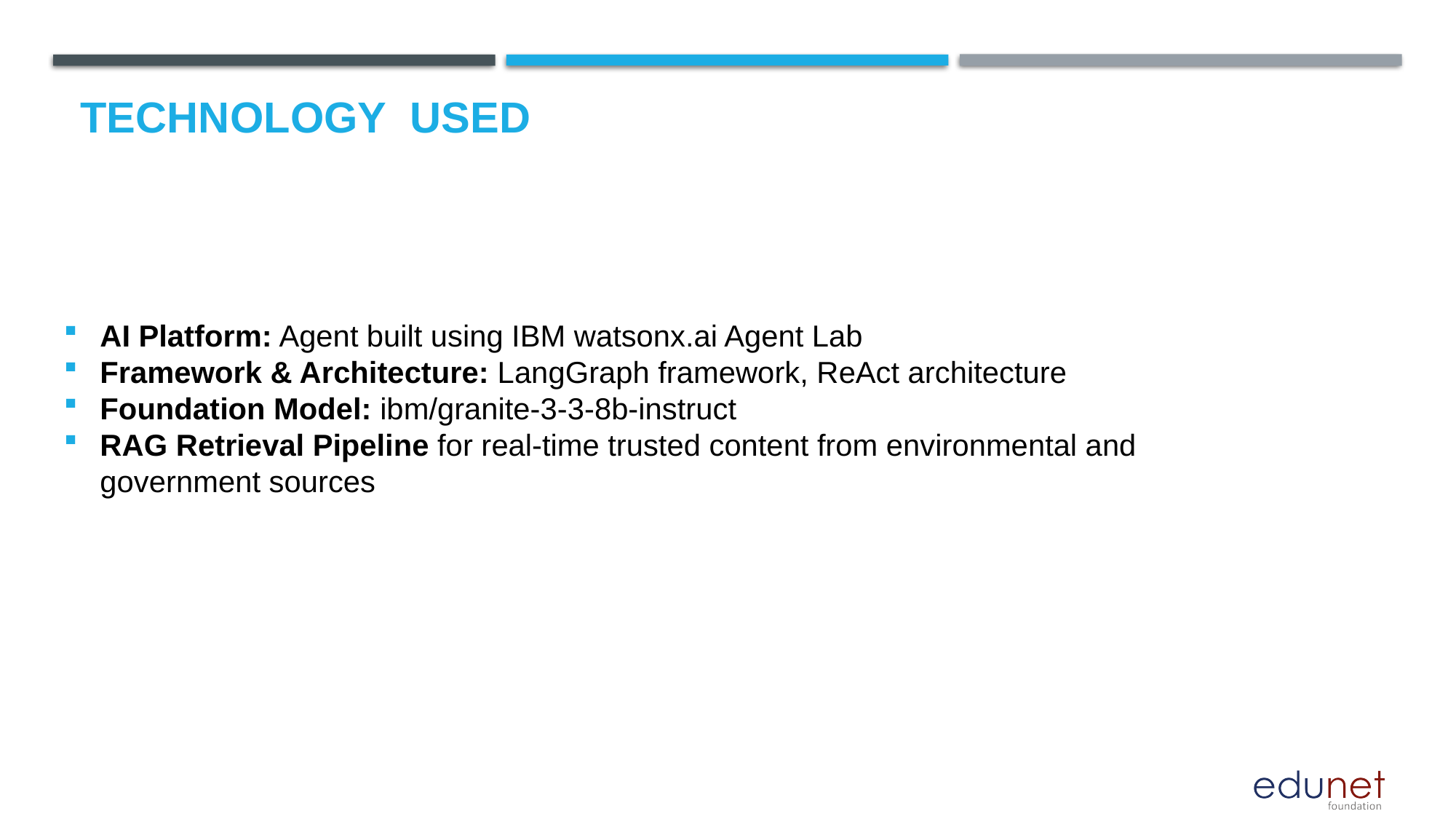

# Technology  used
AI Platform: Agent built using IBM watsonx.ai Agent Lab
Framework & Architecture: LangGraph framework, ReAct architecture
Foundation Model: ibm/granite-3-3-8b-instruct
RAG Retrieval Pipeline for real-time trusted content from environmental and government sources